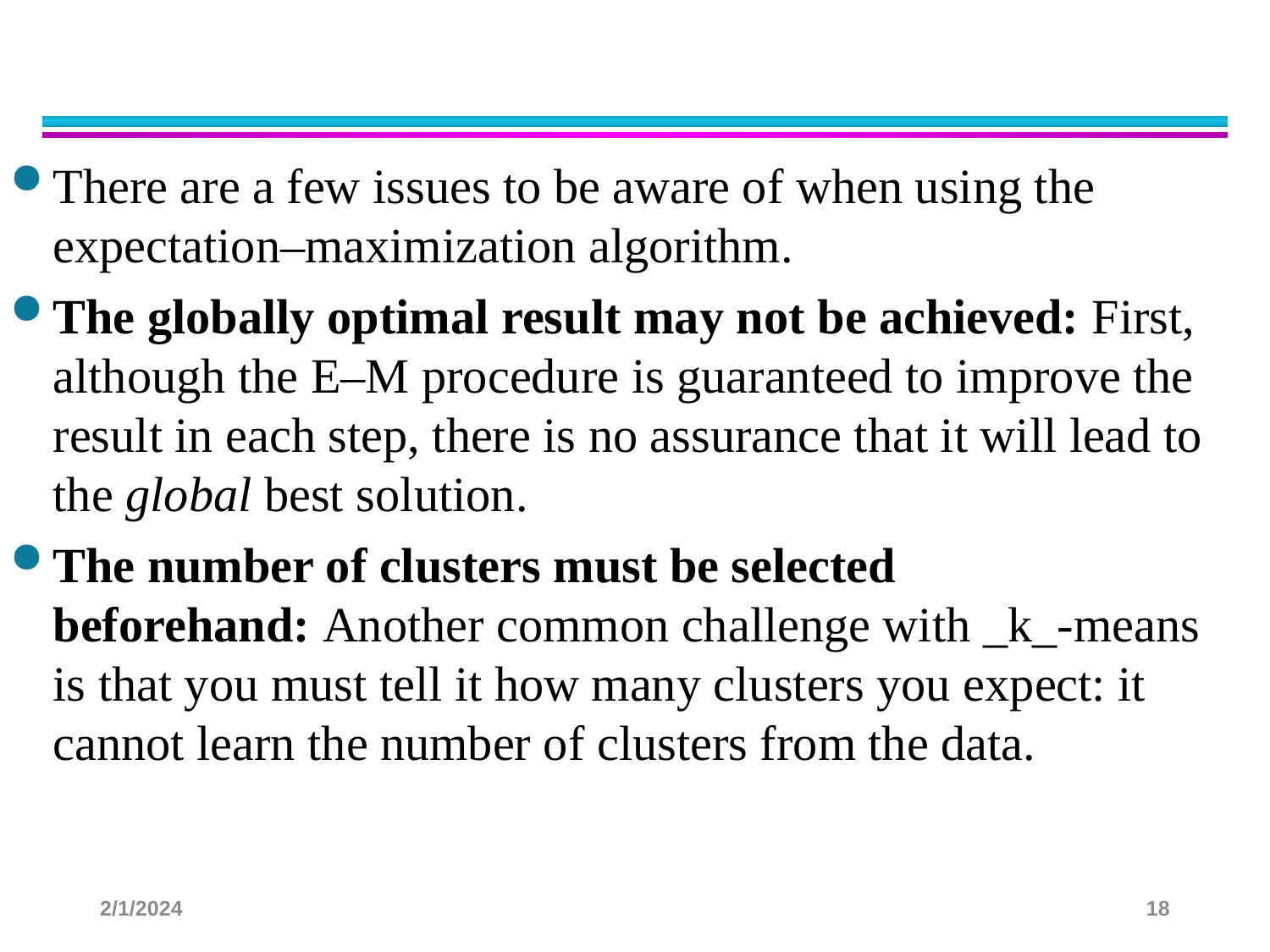

There are a few issues to be aware of when using the expectation–maximization algorithm.
The globally optimal result may not be achieved: First, although the E–M procedure is guaranteed to improve the result in each step, there is no assurance that it will lead to the global best solution.
The number of clusters must be selected beforehand: Another common challenge with _k_-means is that you must tell it how many clusters you expect: it cannot learn the number of clusters from the data.

2/1/2024
18